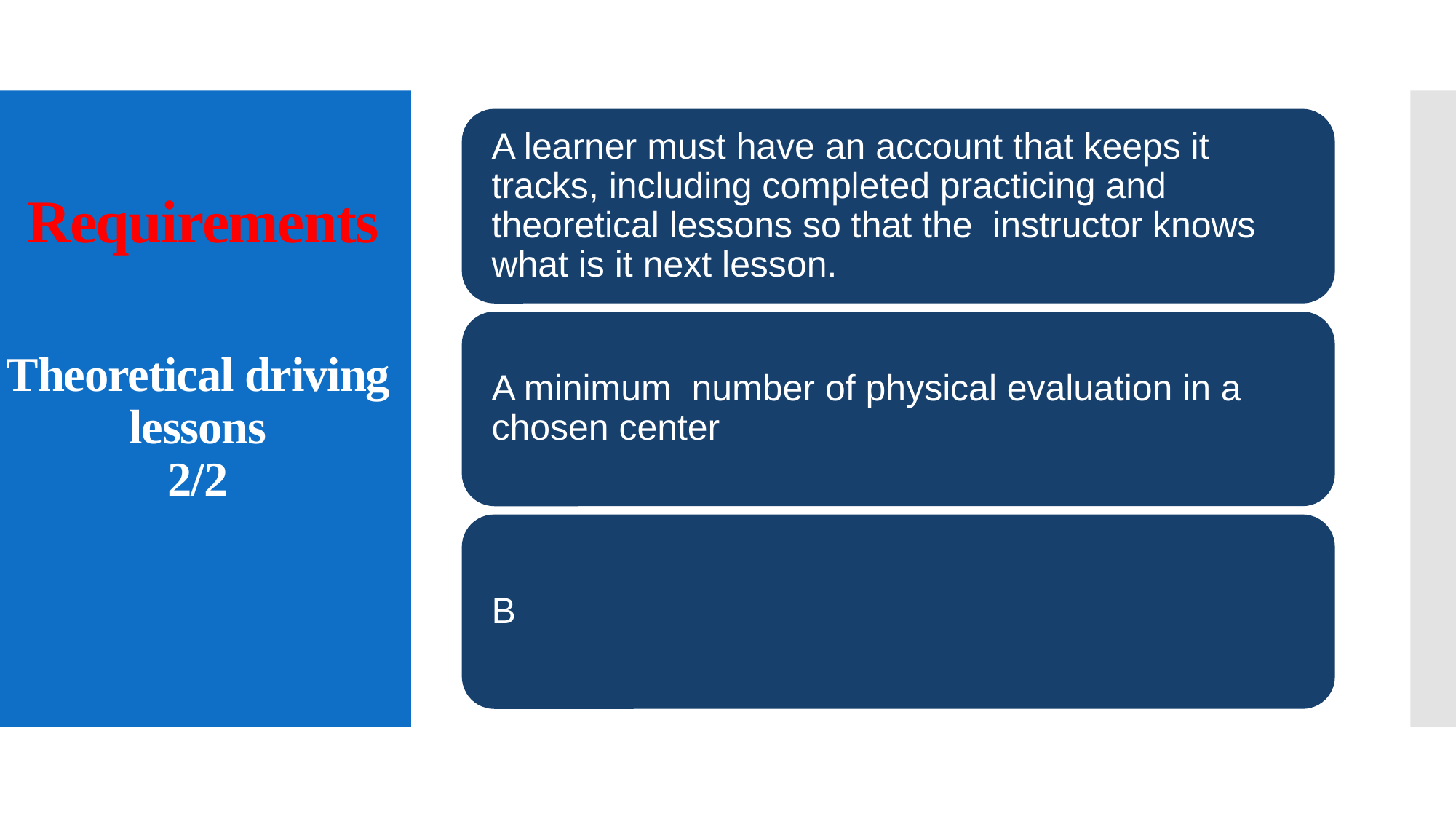

A learner must have an account that keeps it tracks, including completed practicing and  theoretical lessons so that the  instructor knows what is it next lesson.
A minimum  number of physical evaluation in a chosen center
B
# Requirements
Theoretical driving lessons
2/2